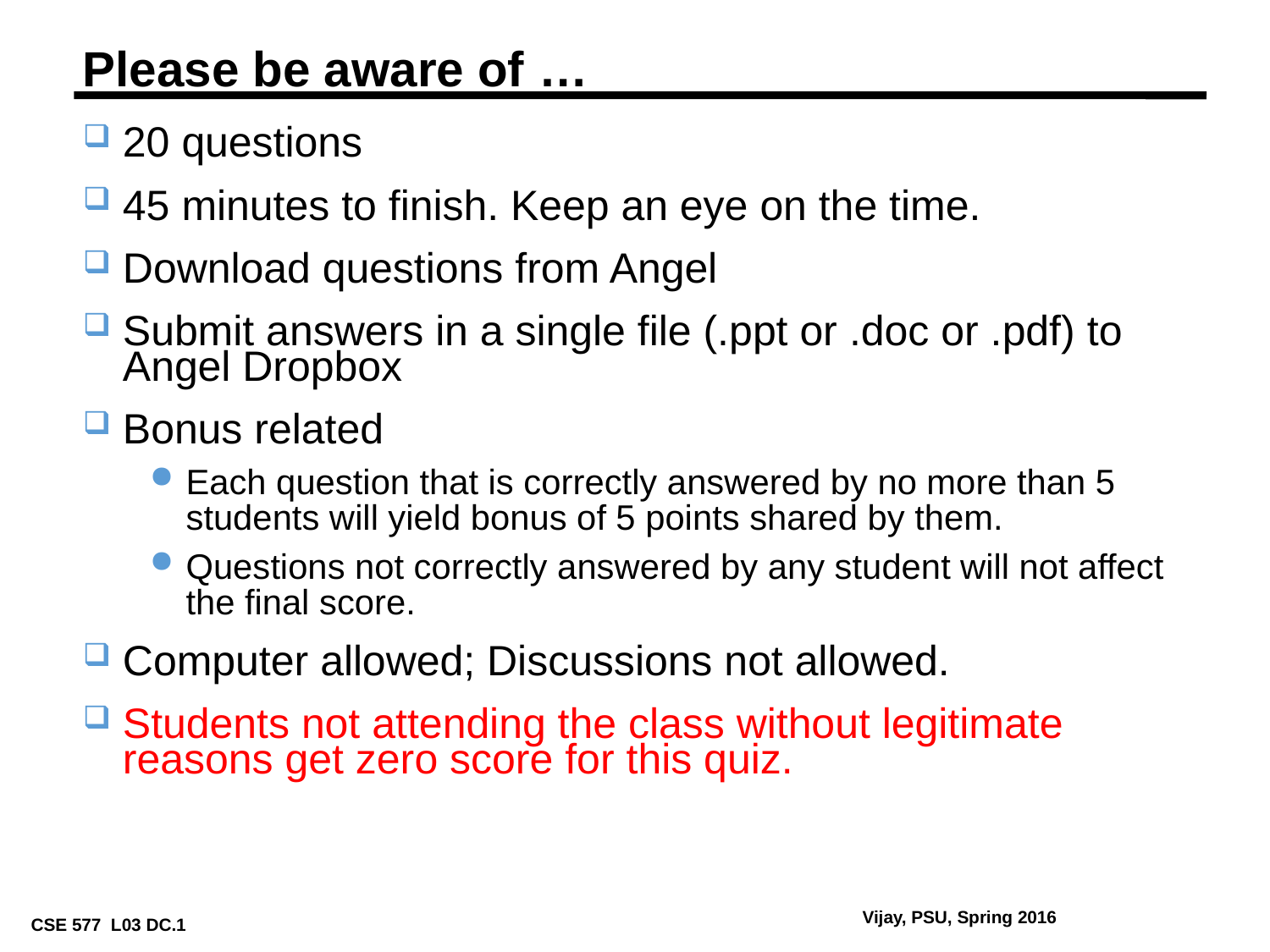

# Please be aware of …
20 questions
45 minutes to finish. Keep an eye on the time.
Download questions from Angel
Submit answers in a single file (.ppt or .doc or .pdf) to Angel Dropbox
Bonus related
Each question that is correctly answered by no more than 5 students will yield bonus of 5 points shared by them.
Questions not correctly answered by any student will not affect the final score.
Computer allowed; Discussions not allowed.
Students not attending the class without legitimate reasons get zero score for this quiz.